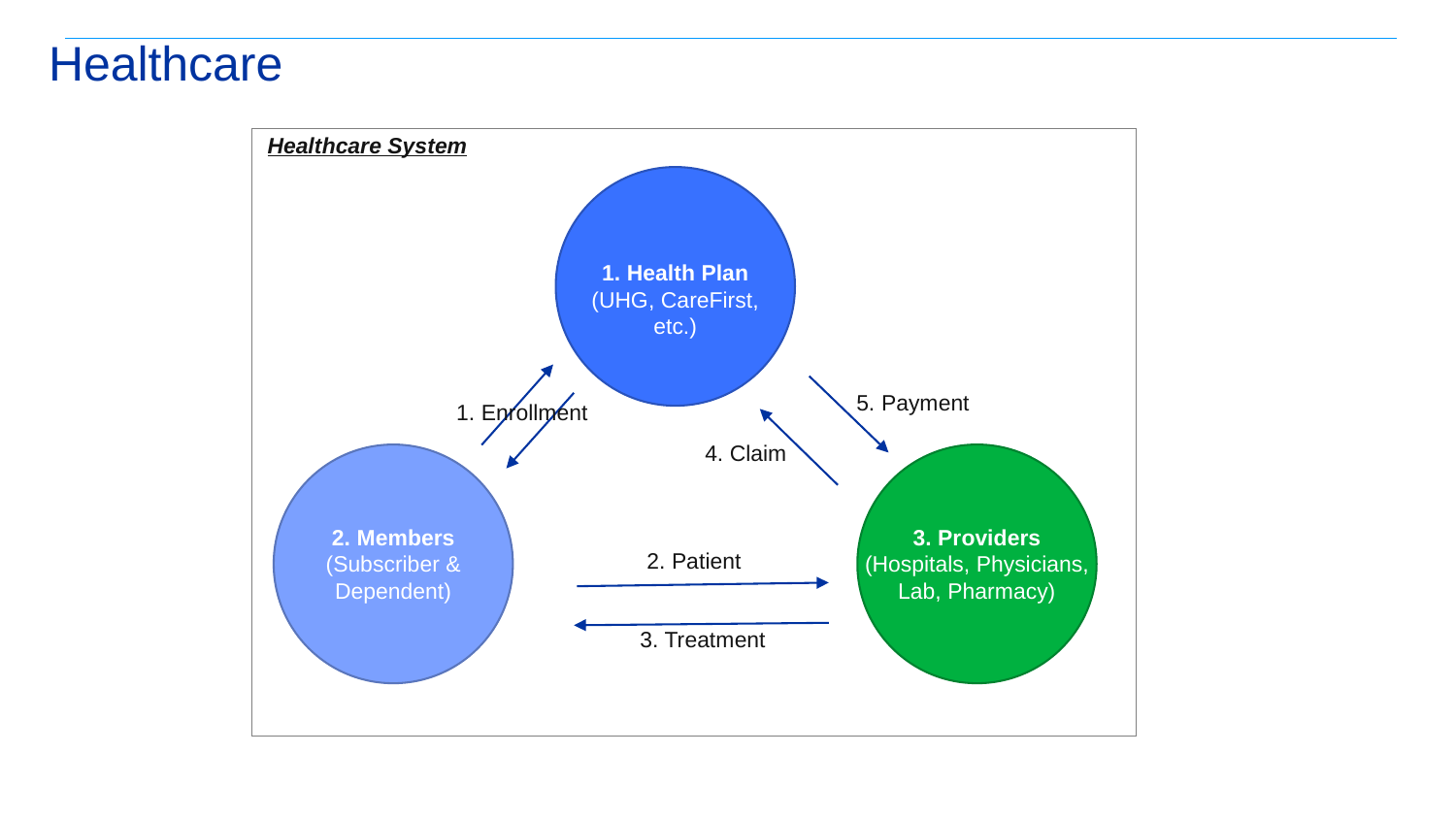

# Healthcare
Healthcare System

1. Health Plan
(UHG, CareFirst, etc.)
5. Payment
1. Enrollment
4. Claim

2. Members
(Subscriber & Dependent)
3. Providers
(Hospitals, Physicians, Lab, Pharmacy)
2. Patient
3. Treatment
2